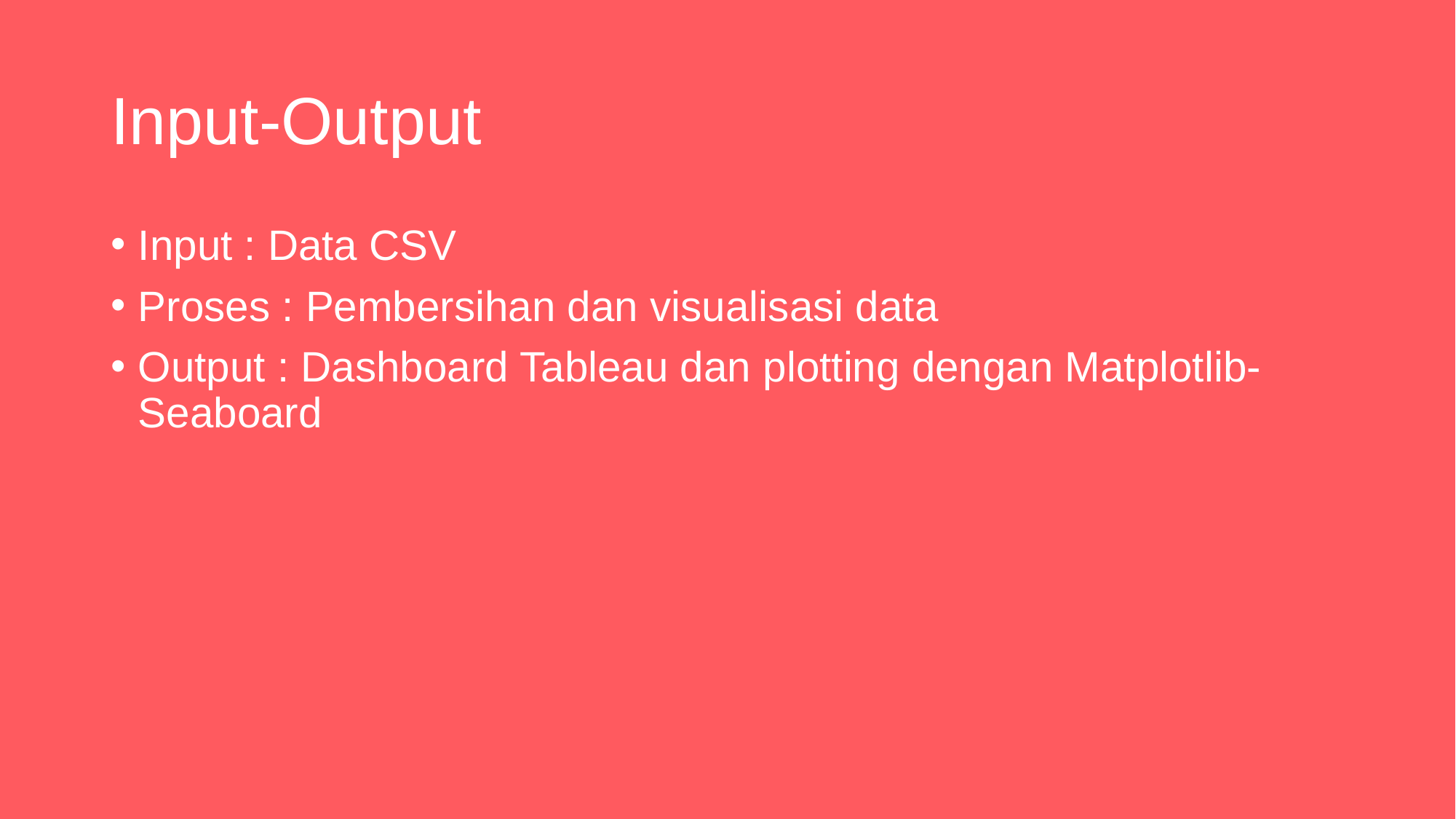

# Input-Output
Input : Data CSV
Proses : Pembersihan dan visualisasi data
Output : Dashboard Tableau dan plotting dengan Matplotlib-Seaboard